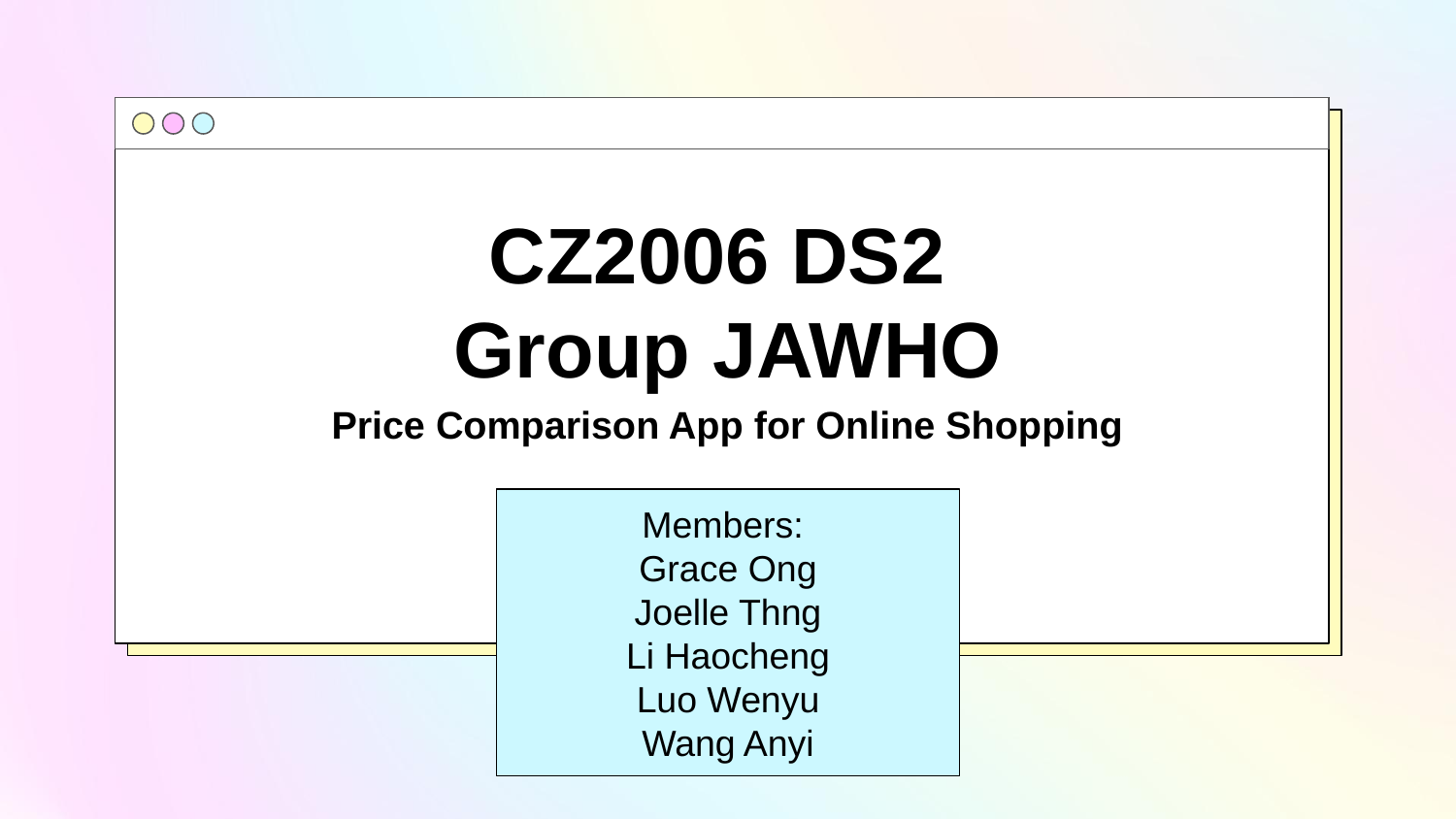

# CZ2006 DS2
Group JAWHO
Price Comparison App for Online Shopping
Members:
Grace Ong
Joelle Thng
Li Haocheng
Luo Wenyu
Wang Anyi